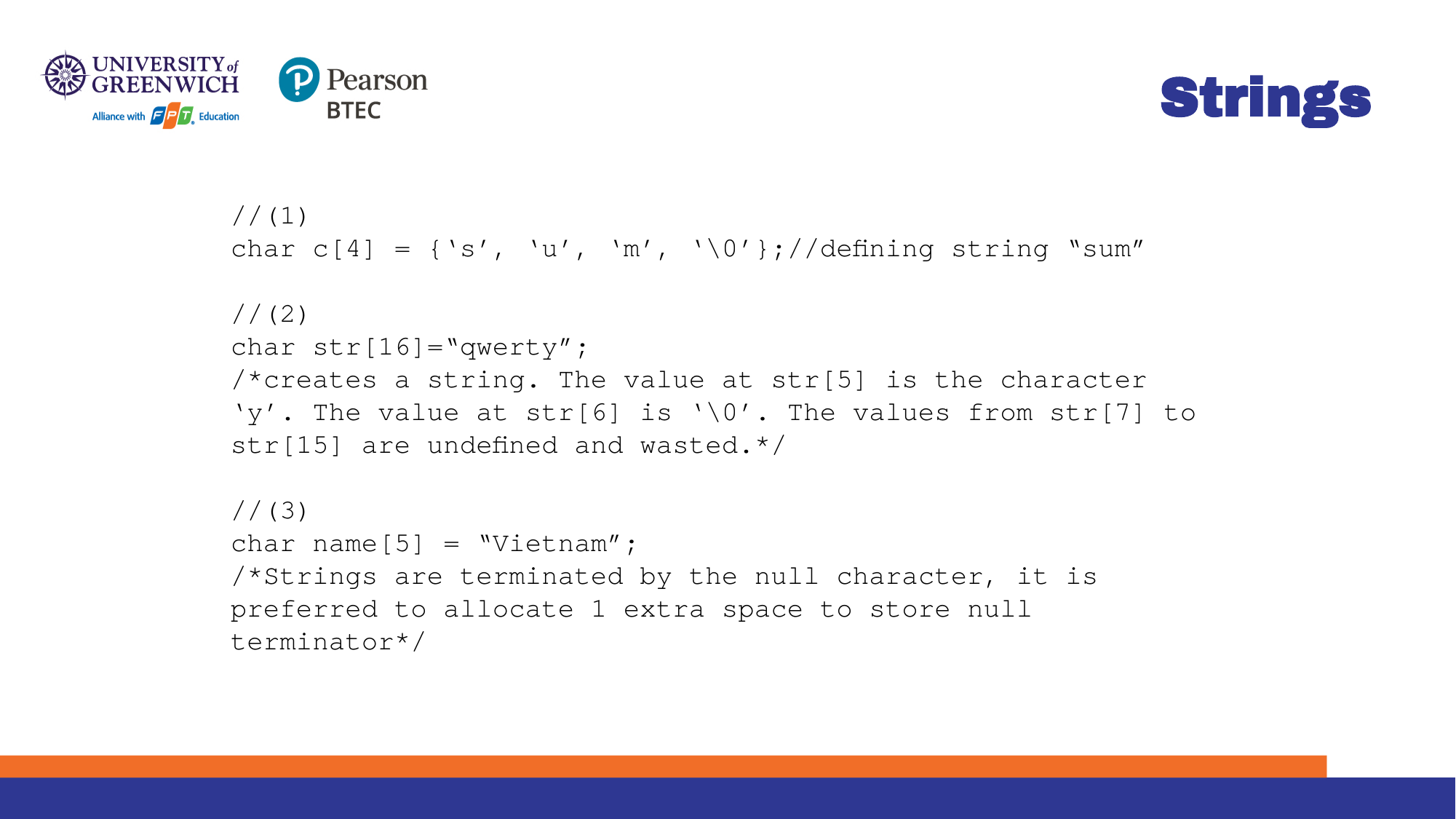

# Strings
//(1)
char c[4] = {‘s’, ‘u’, ‘m’, ‘\0’};//defining string “sum”

//(2)
char str[16]=“qwerty”;
/*creates a string. The value at str[5] is the character ‘y’. The value at str[6] is ‘\0’. The values from str[7] to str[15] are undefined and wasted.*/

//(3)
char name[5] = “Vietnam”;
/*Strings are terminated by the null character, it is preferred to allocate 1 extra space to store null terminator*/